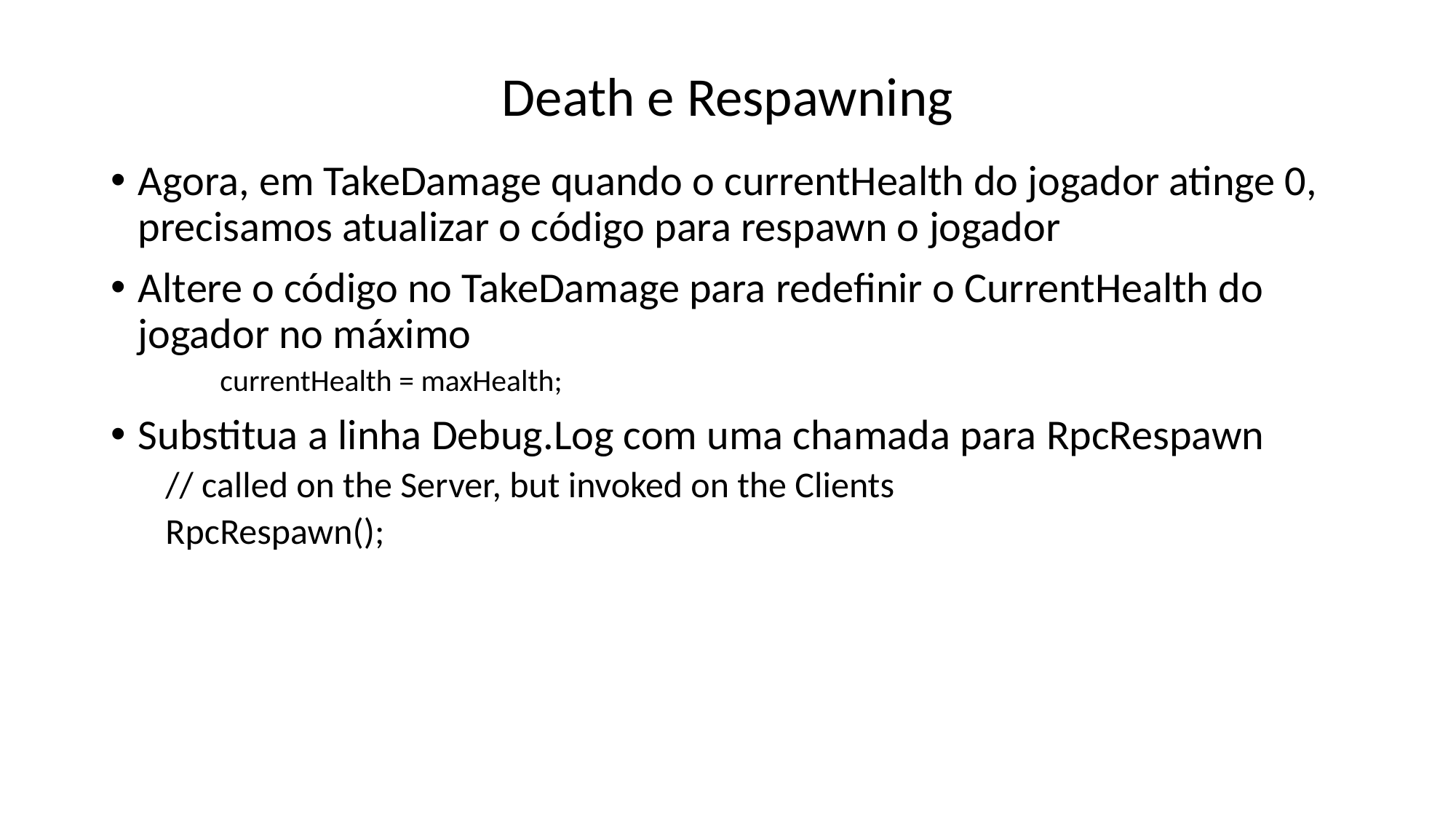

# Death e Respawning
Agora, em TakeDamage quando o currentHealth do jogador atinge 0, precisamos atualizar o código para respawn o jogador
Altere o código no TakeDamage para redefinir o CurrentHealth do jogador no máximo
currentHealth = maxHealth;
Substitua a linha Debug.Log com uma chamada para RpcRespawn
// called on the Server, but invoked on the Clients
RpcRespawn();